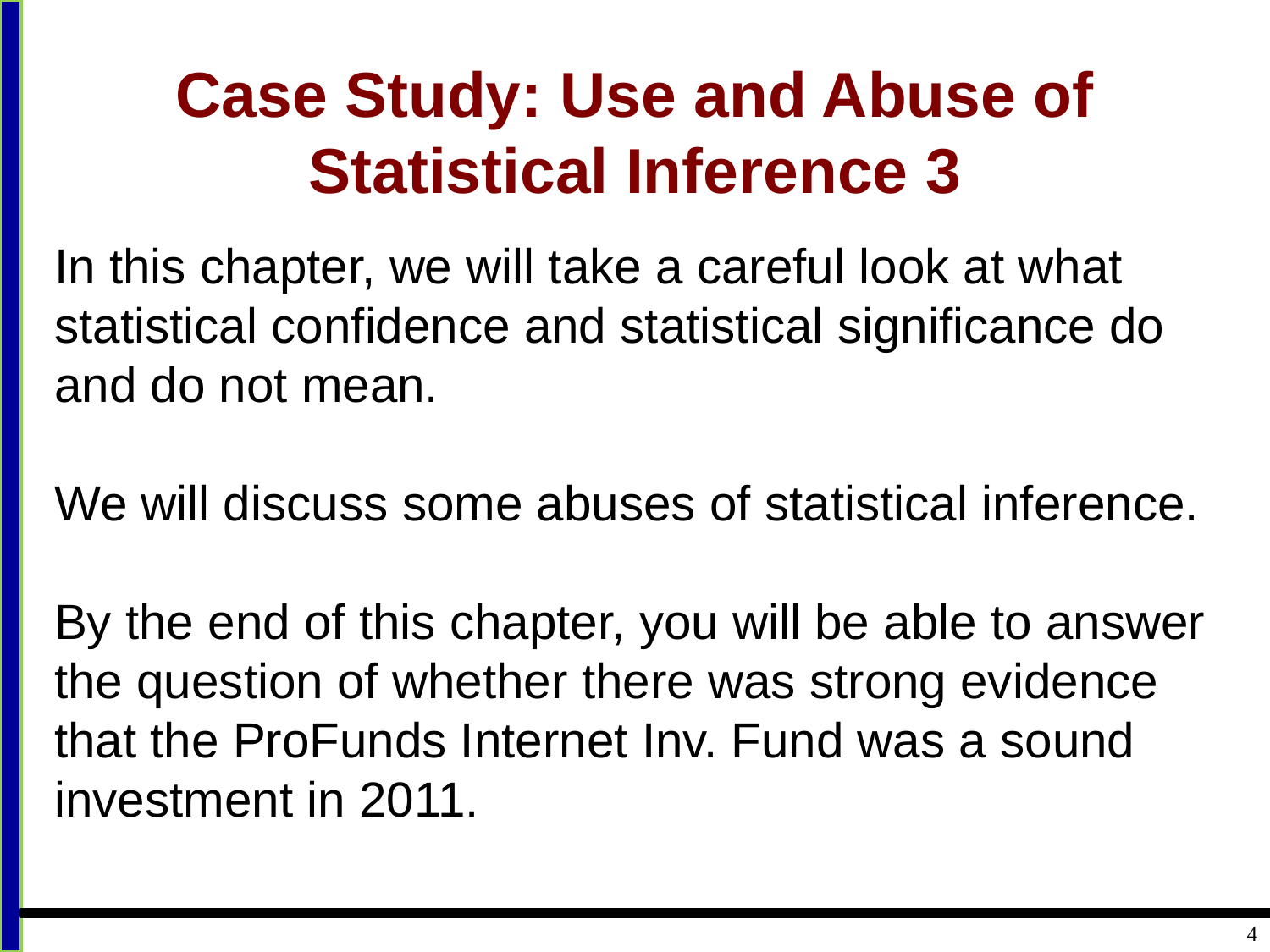

# Case Study: Use and Abuse of Statistical Inference 3
In this chapter, we will take a careful look at what statistical confidence and statistical significance do and do not mean.

We will discuss some abuses of statistical inference.

By the end of this chapter, you will be able to answer the question of whether there was strong evidence that the ProFunds Internet Inv. Fund was a sound investment in 2011.